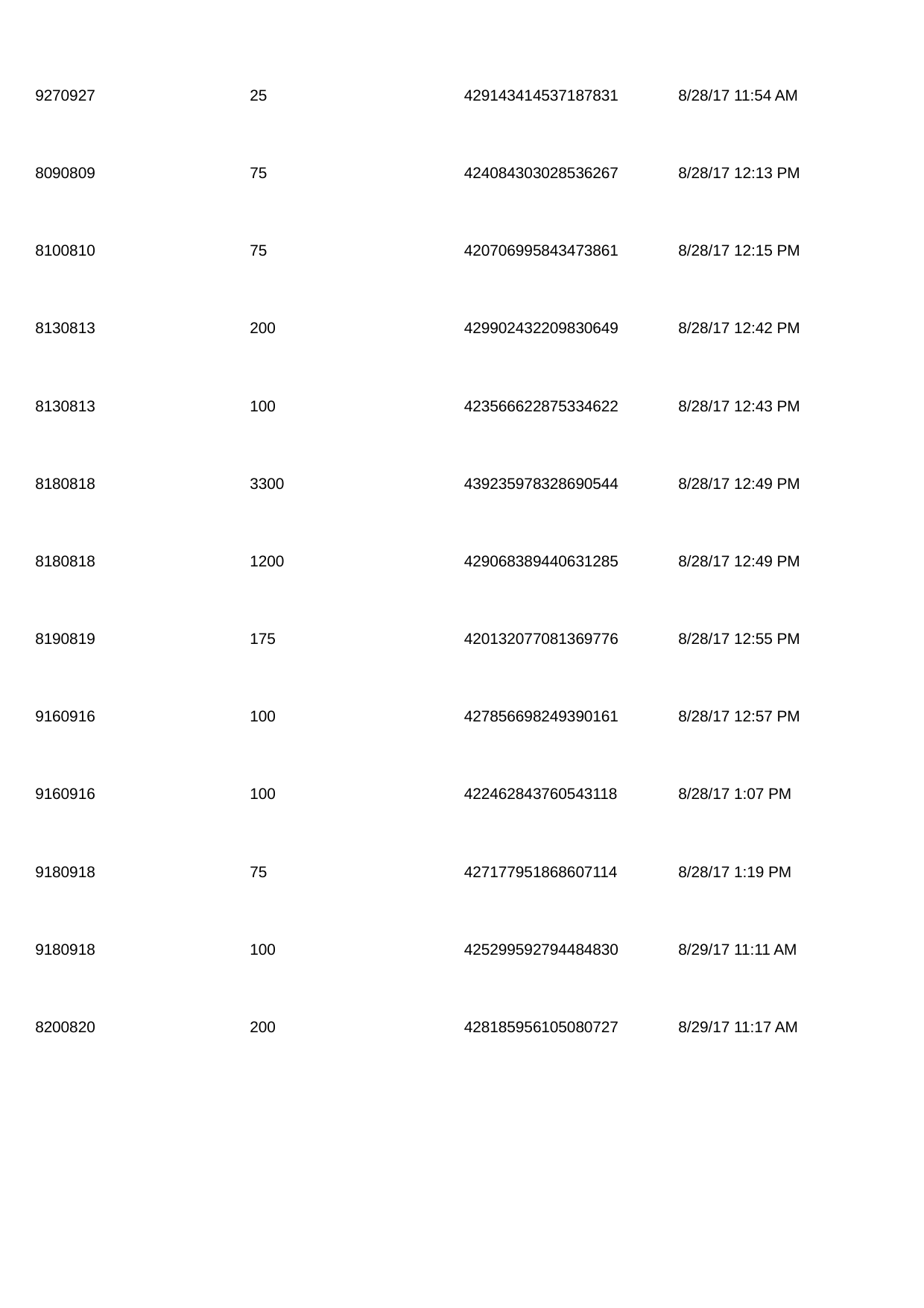

9270927
25
429143414537187831
8/28/17 11:54 AM
 8090809
75
424084303028536267
8/28/17 12:13 PM
 8100810
75
420706995843473861
8/28/17 12:15 PM
 8130813
200
429902432209830649
8/28/17 12:42 PM
 8130813
100
423566622875334622
8/28/17 12:43 PM
 8180818
3300
439235978328690544
8/28/17 12:49 PM
 8180818
1200
429068389440631285
8/28/17 12:49 PM
 8190819
175
420132077081369776
8/28/17 12:55 PM
 9160916
100
427856698249390161
8/28/17 12:57 PM
 9160916
100
422462843760543118
8/28/17 1:07 PM
 9180918
75
427177951868607114
8/28/17 1:19 PM
 9180918
100
425299592794484830
8/29/17 11:11 AM
 8200820
200
428185956105080727
8/29/17 11:17 AM